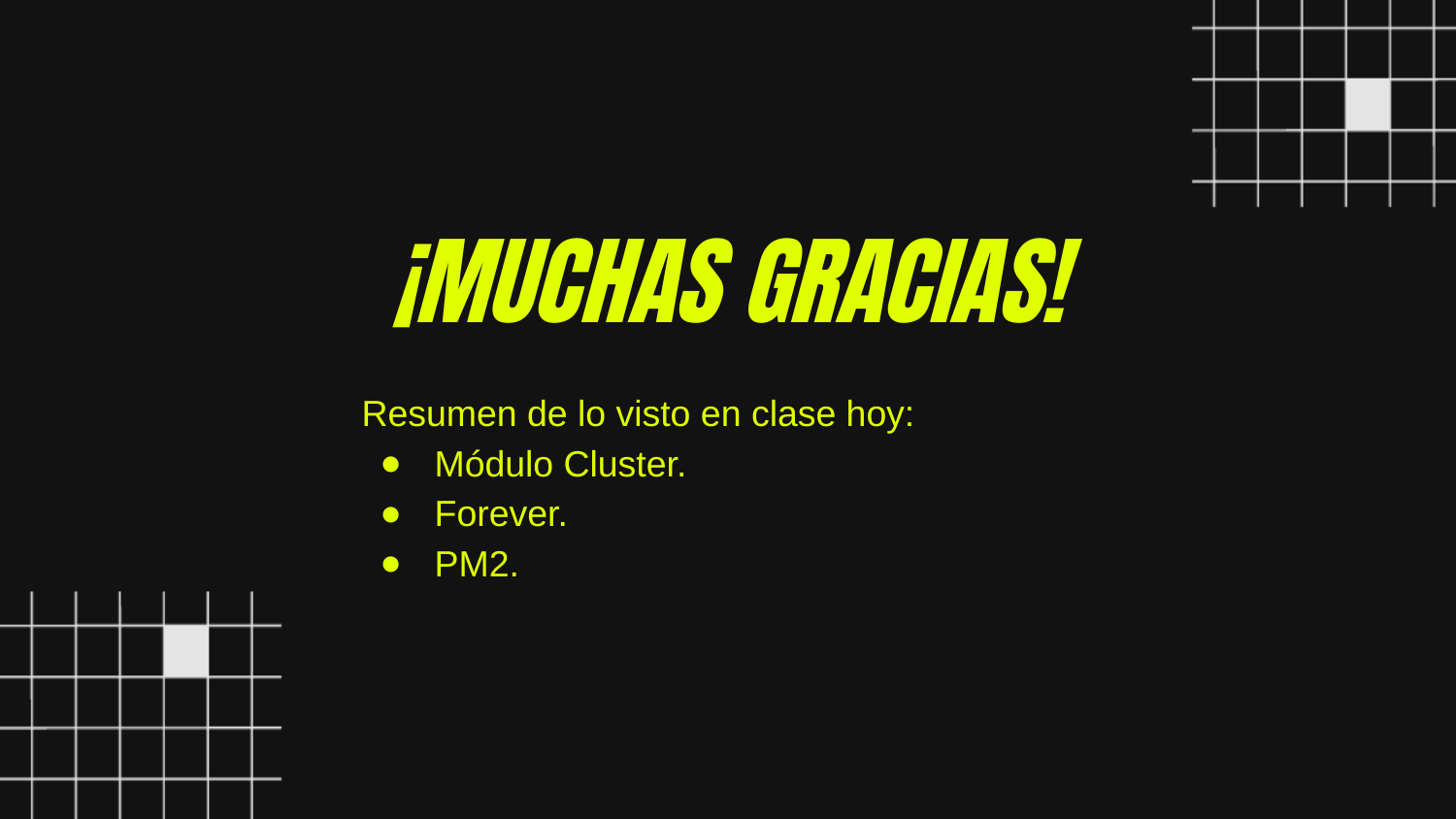

¡MUCHAS GRACIAS!
Resumen de lo visto en clase hoy:
Módulo Cluster.
Forever.
PM2.